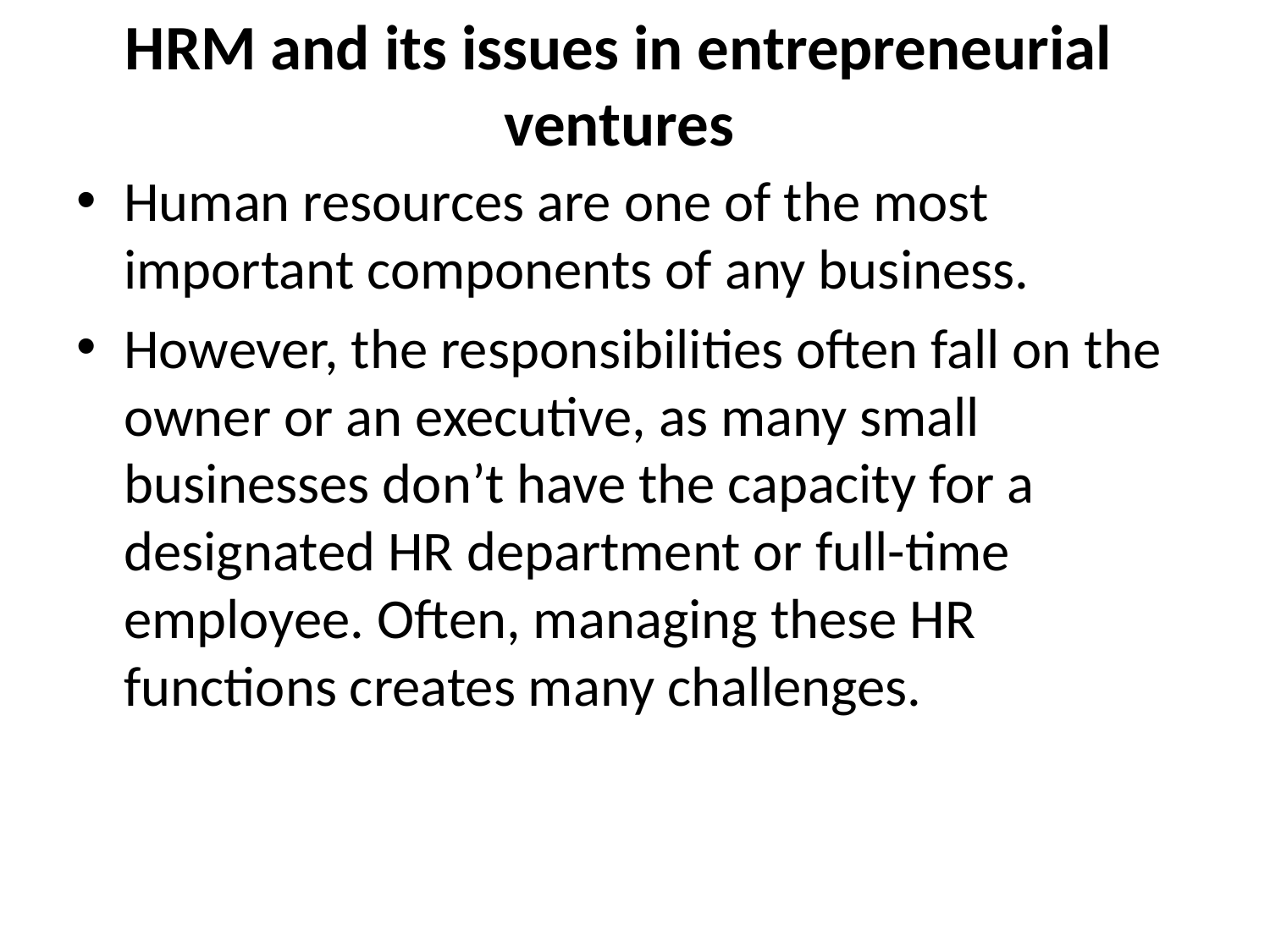

# HRM and its issues in entrepreneurial ventures
Human resources are one of the most important components of any business.
However, the responsibilities often fall on the owner or an executive, as many small businesses don’t have the capacity for a designated HR department or full-time employee. Often, managing these HR functions creates many challenges.